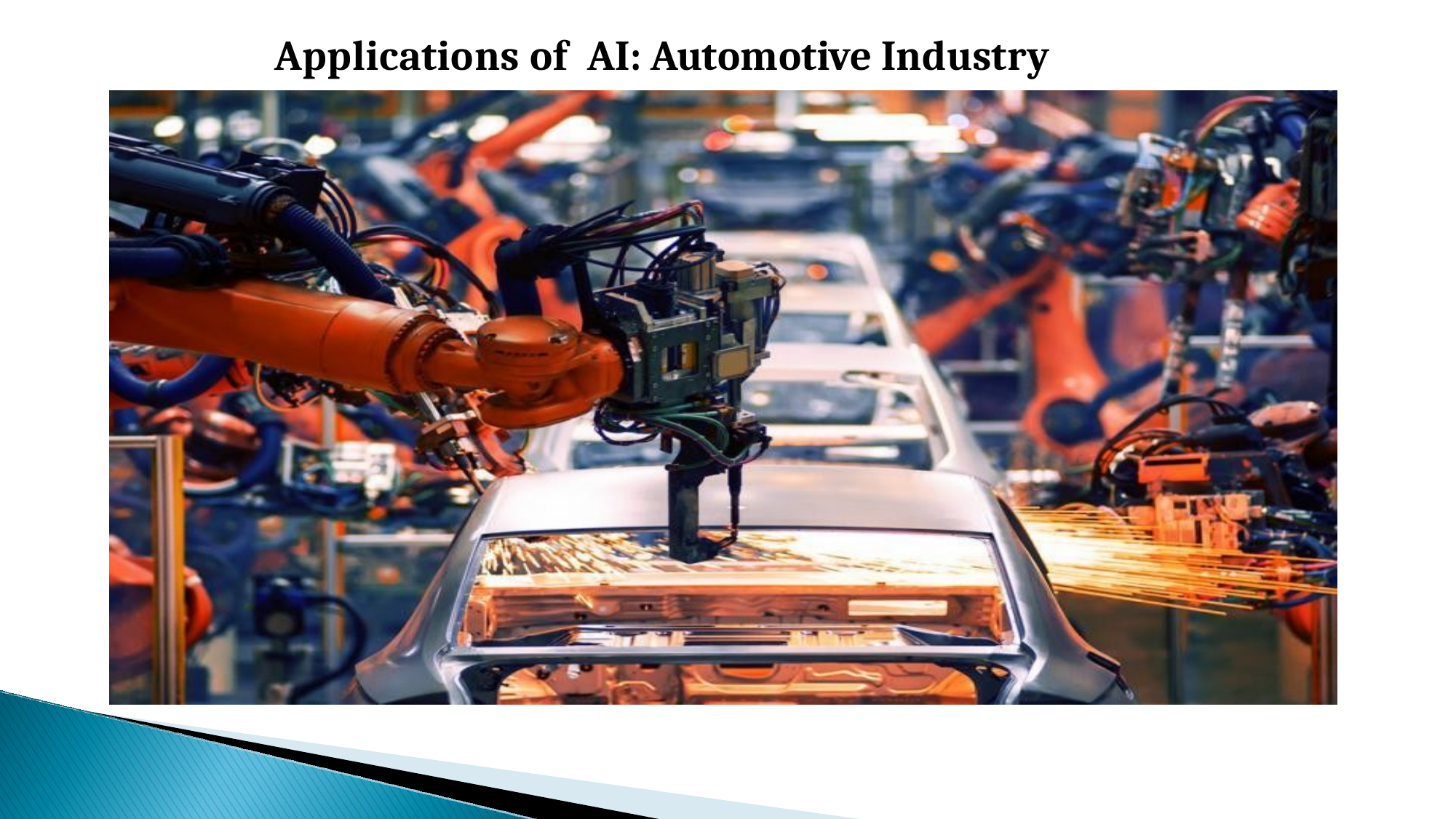

# Applications of	AI: Automotive Industry
43